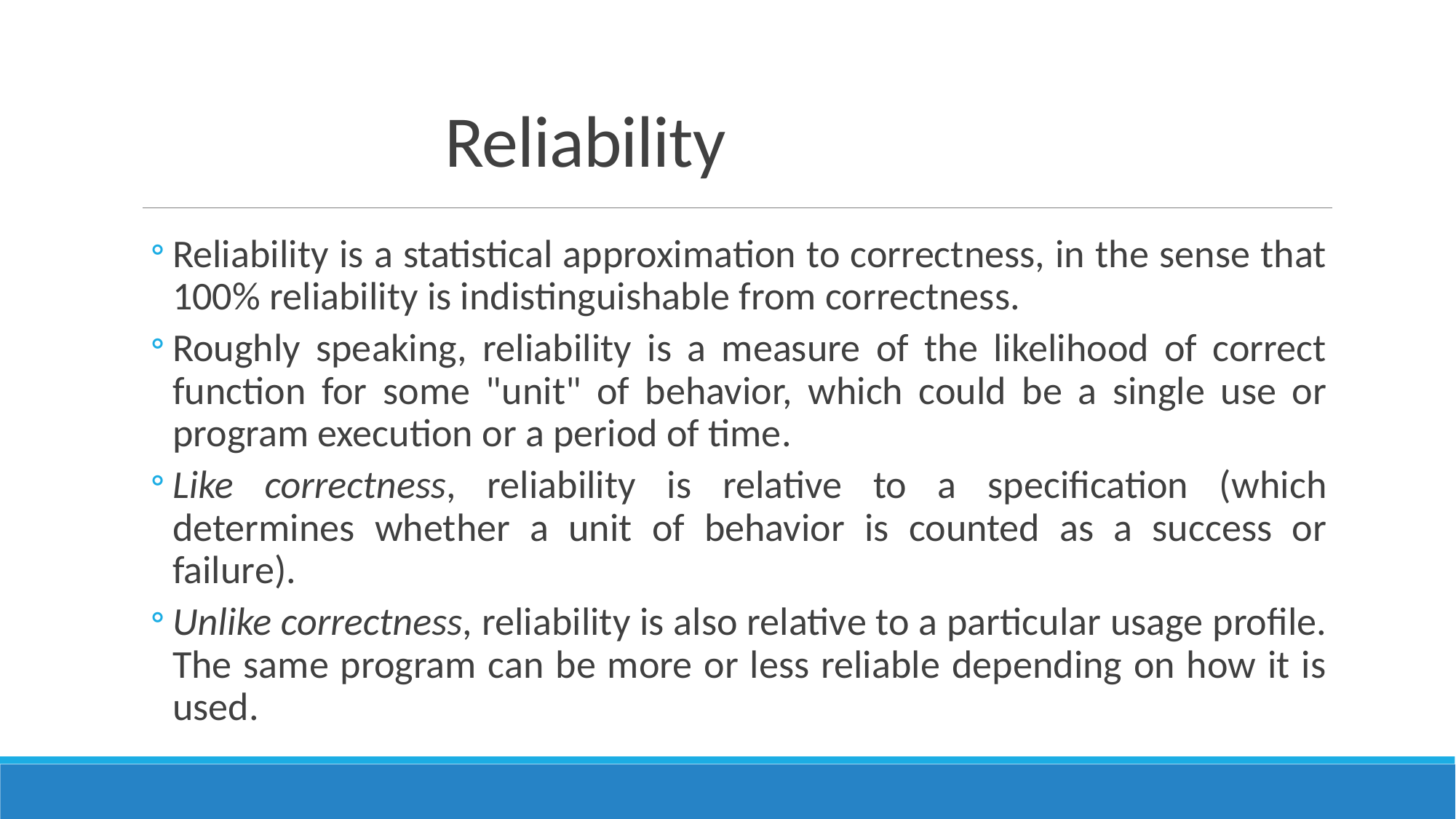

# Reliability
Reliability is a statistical approximation to correctness, in the sense that 100% reliability is indistinguishable from correctness.
Roughly speaking, reliability is a measure of the likelihood of correct function for some "unit" of behavior, which could be a single use or program execution or a period of time.
Like correctness, reliability is relative to a specification (which determines whether a unit of behavior is counted as a success or failure).
Unlike correctness, reliability is also relative to a particular usage profile. The same program can be more or less reliable depending on how it is used.